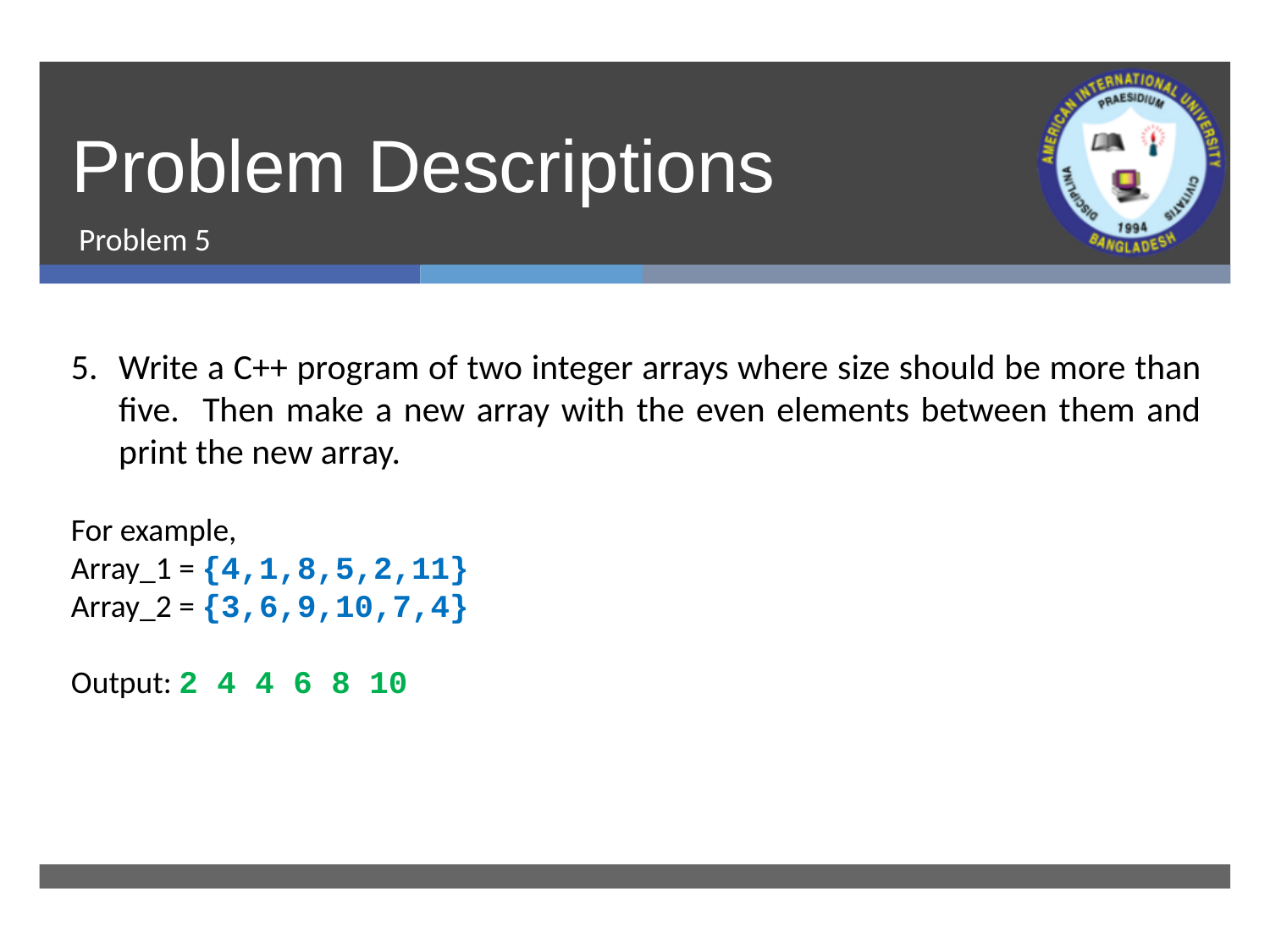

# Problem Descriptions
Problem 5
Write a C++ program of two integer arrays where size should be more than five.  Then make a new array with the even elements between them and print the new array.

For example,
Array_1 = {4,1,8,5,2,11}
Array_2 = {3,6,9,10,7,4}

Output: 2 4 4 6 8 10